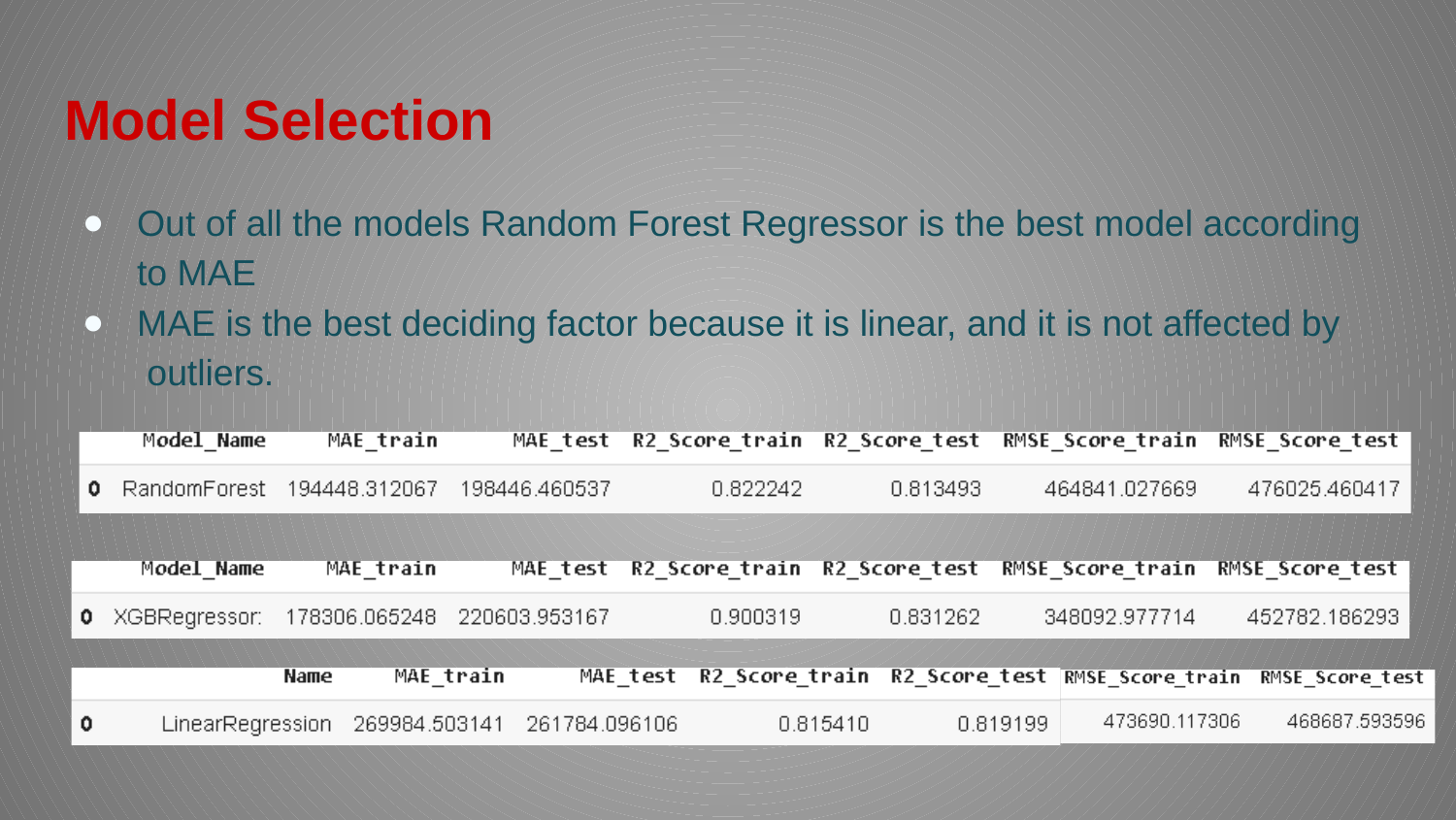

# Model Selection
Out of all the models Random Forest Regressor is the best model according
to MAE
MAE is the best deciding factor because it is linear, and it is not affected by  outliers.